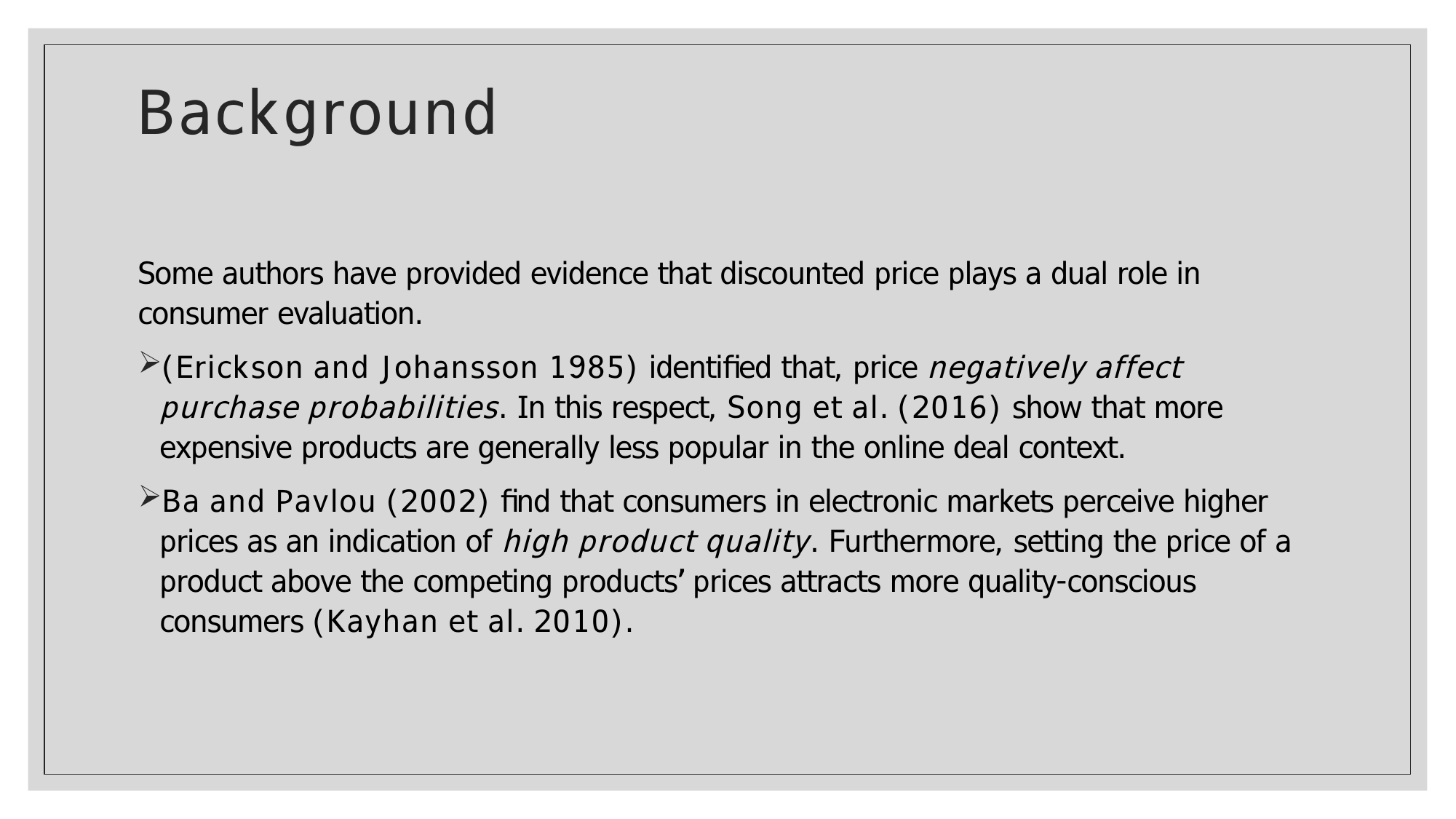

# Background

Some authors have provided evidence that discounted price plays a dual role in consumer evaluation.
(Erickson and Johansson 1985) identified that, price negatively affect purchase probabilities. In this respect, Song et al. (2016) show that more expensive products are generally less popular in the online deal context.
Ba and Pavlou (2002) find that consumers in electronic markets perceive higher prices as an indication of high product quality. Furthermore, setting the price of a product above the competing products’ prices attracts more quality-conscious consumers (Kayhan et al. 2010).